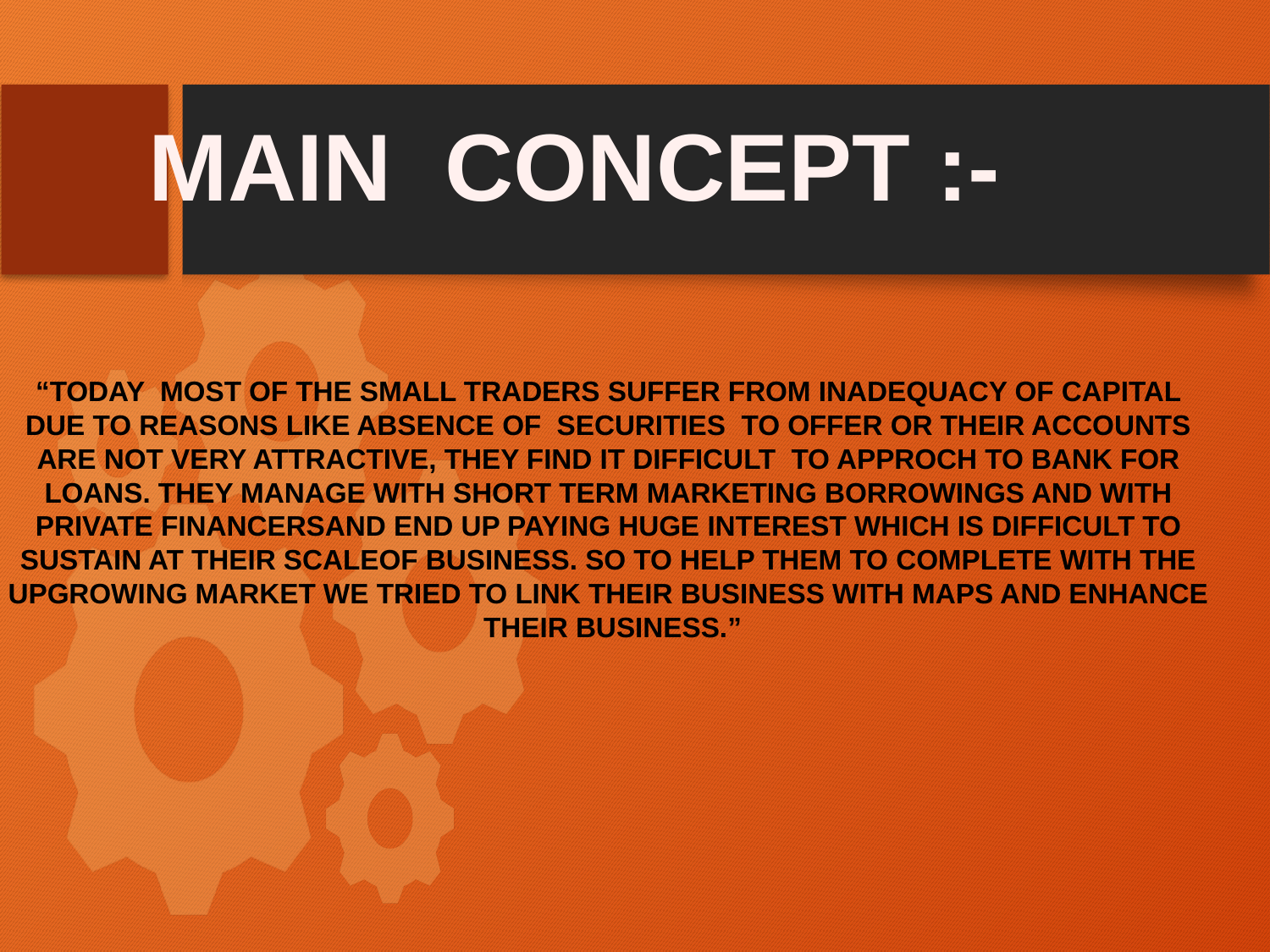

MAIN  CONCEPT :-

“TODAY  MOST OF THE SMALL TRADERS SUFFER FROM INADEQUACY OF CAPITAL
DUE TO REASONS LIKE ABSENCE OF  SECURITIES  TO OFFER OR THEIR ACCOUNTS
ARE NOT VERY ATTRACTIVE, THEY FIND IT DIFFICULT  TO APPROCH TO BANK FOR
LOANS. THEY MANAGE WITH SHORT TERM MARKETING BORROWINGS AND WITH
PRIVATE FINANCERSAND END UP PAYING HUGE INTEREST WHICH IS DIFFICULT TO
SUSTAIN AT THEIR SCALEOF BUSINESS. SO TO HELP THEM TO COMPLETE WITH THE
UPGROWING MARKET WE TRIED TO LINK THEIR BUSINESS WITH MAPS AND ENHANCE
THEIR BUSINESS.”